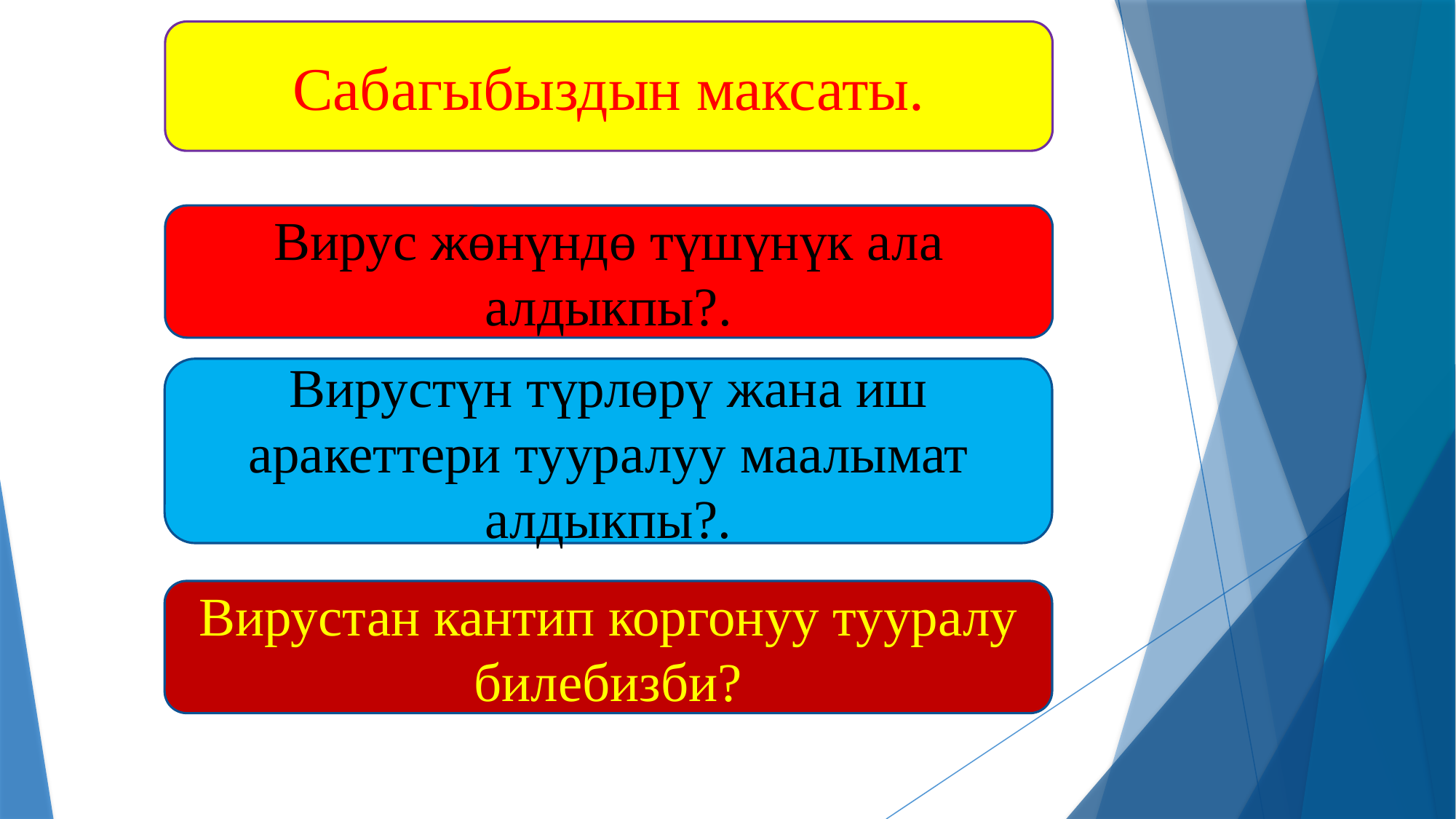

Сабагыбыздын максаты.
Вирус жөнүндө түшүнүк ала алдыкпы?.
Вирустүн түрлөрү жана иш аракеттери тууралуу маалымат алдыкпы?.
Вирустан кантип коргонуу тууралу билебизби?